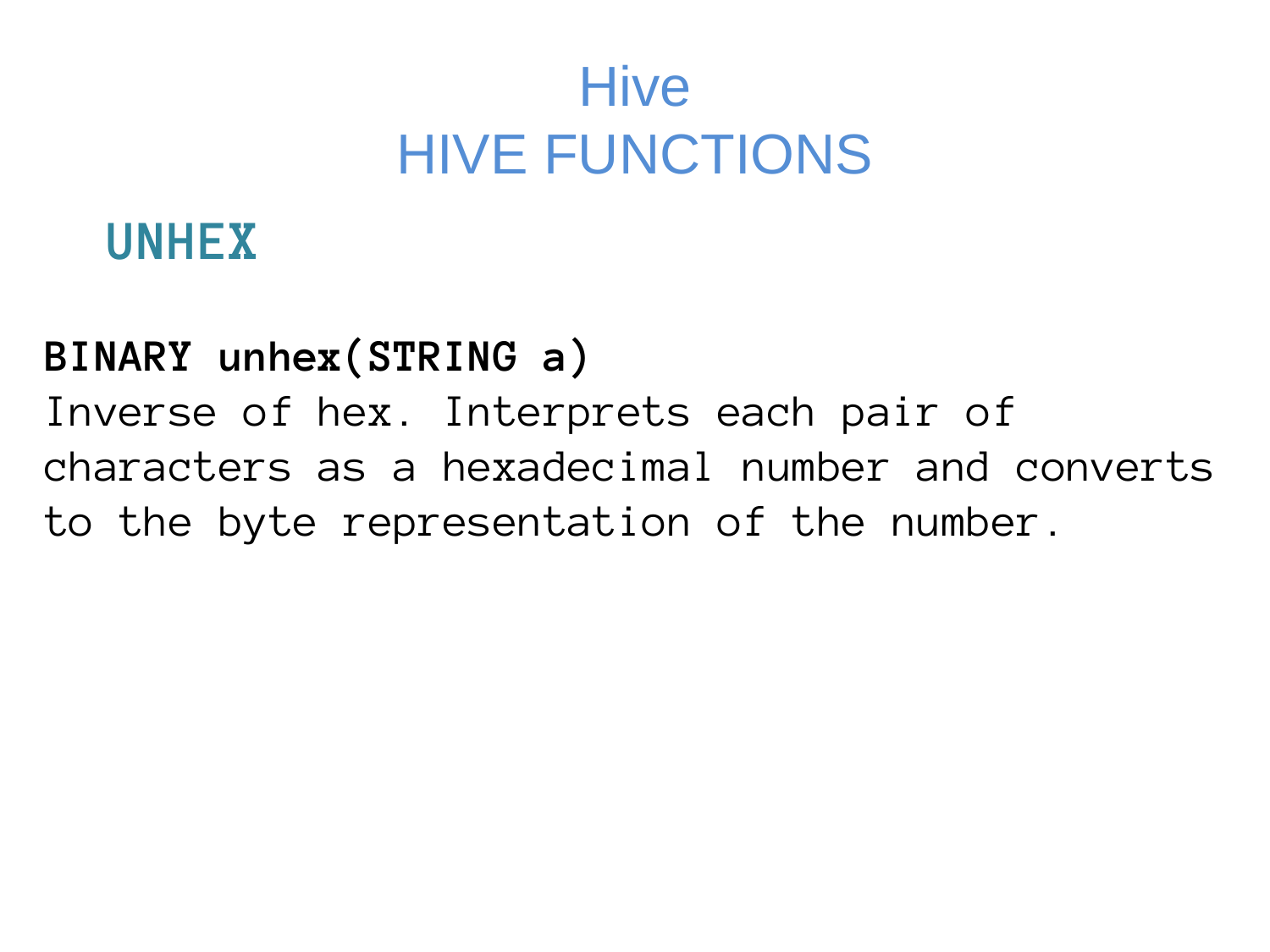

# Hive HIVE FUNCTIONS
  UNHEX

BINARY unhex(STRING a)
Inverse of hex. Interprets each pair of characters as a hexadecimal number and converts to the byte representation of the number.